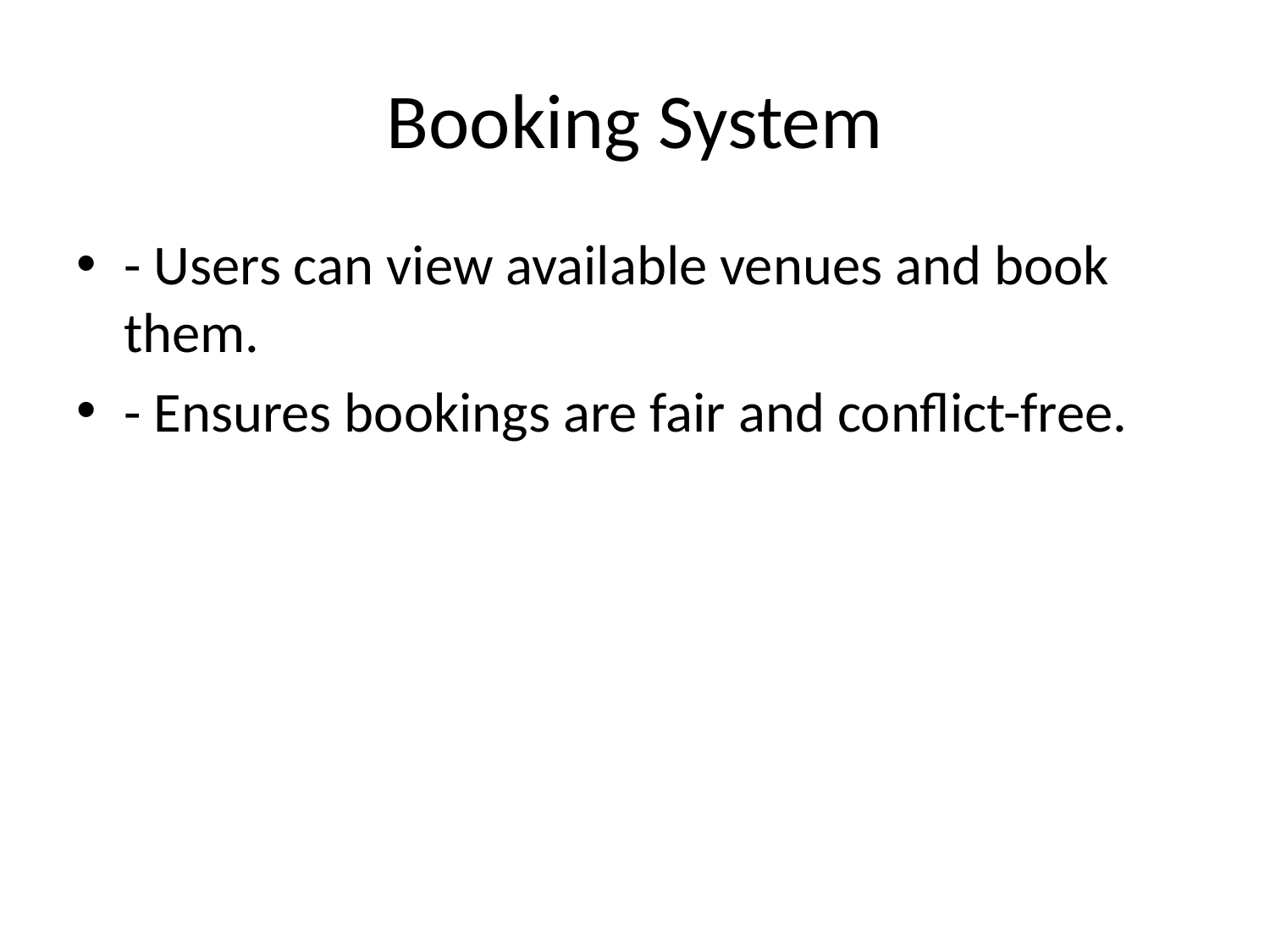

# Booking System
- Users can view available venues and book them.
- Ensures bookings are fair and conflict-free.